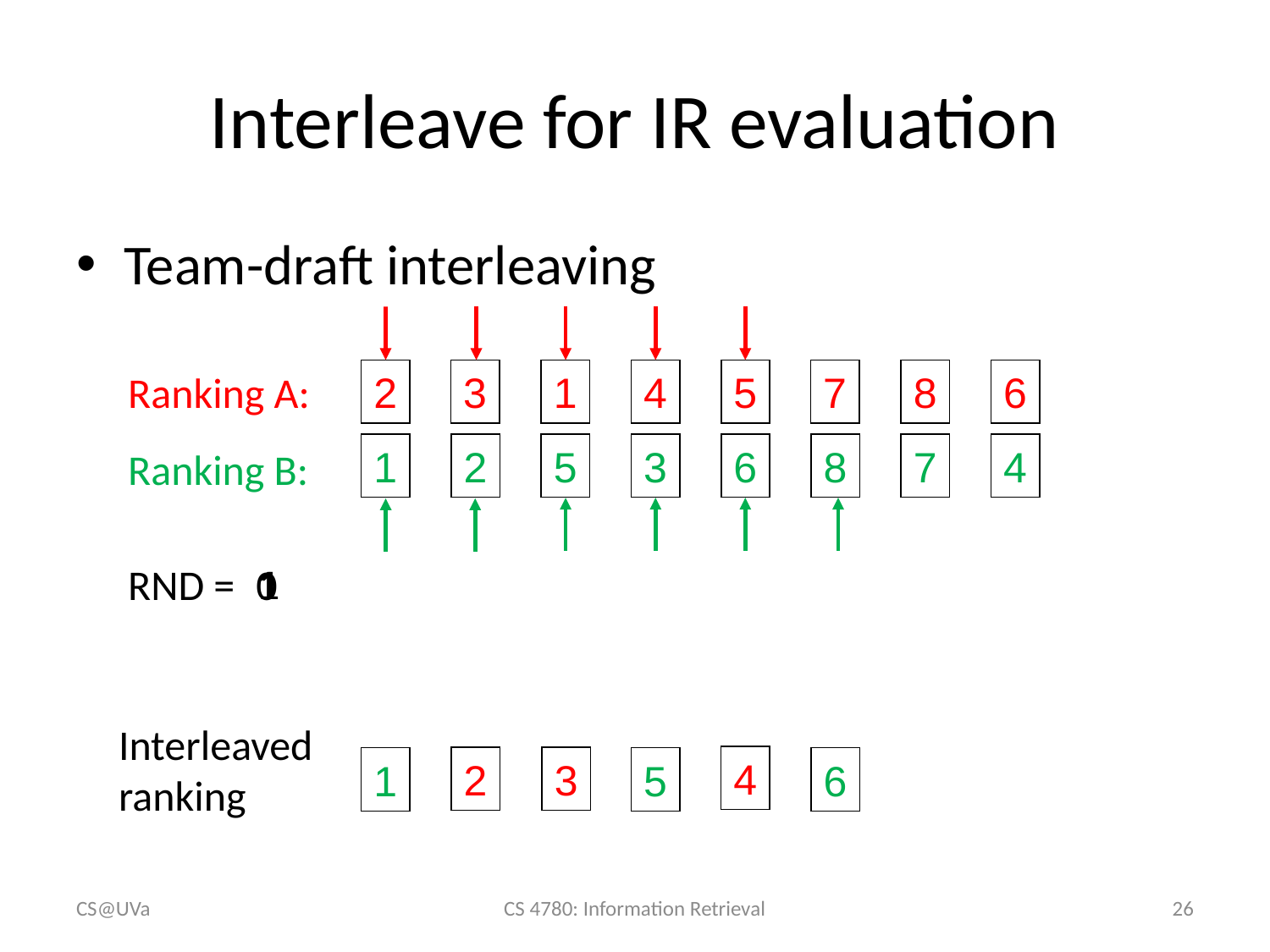

# Interleave for IR evaluation
Team-draft interleaving
Ranking A:
2
3
1
4
5
7
8
6
1
2
5
3
6
8
7
4
Ranking B:
1
1
RND =
0
Interleaved ranking
4
2
3
1
5
6
CS@UVa
CS 4780: Information Retrieval
26